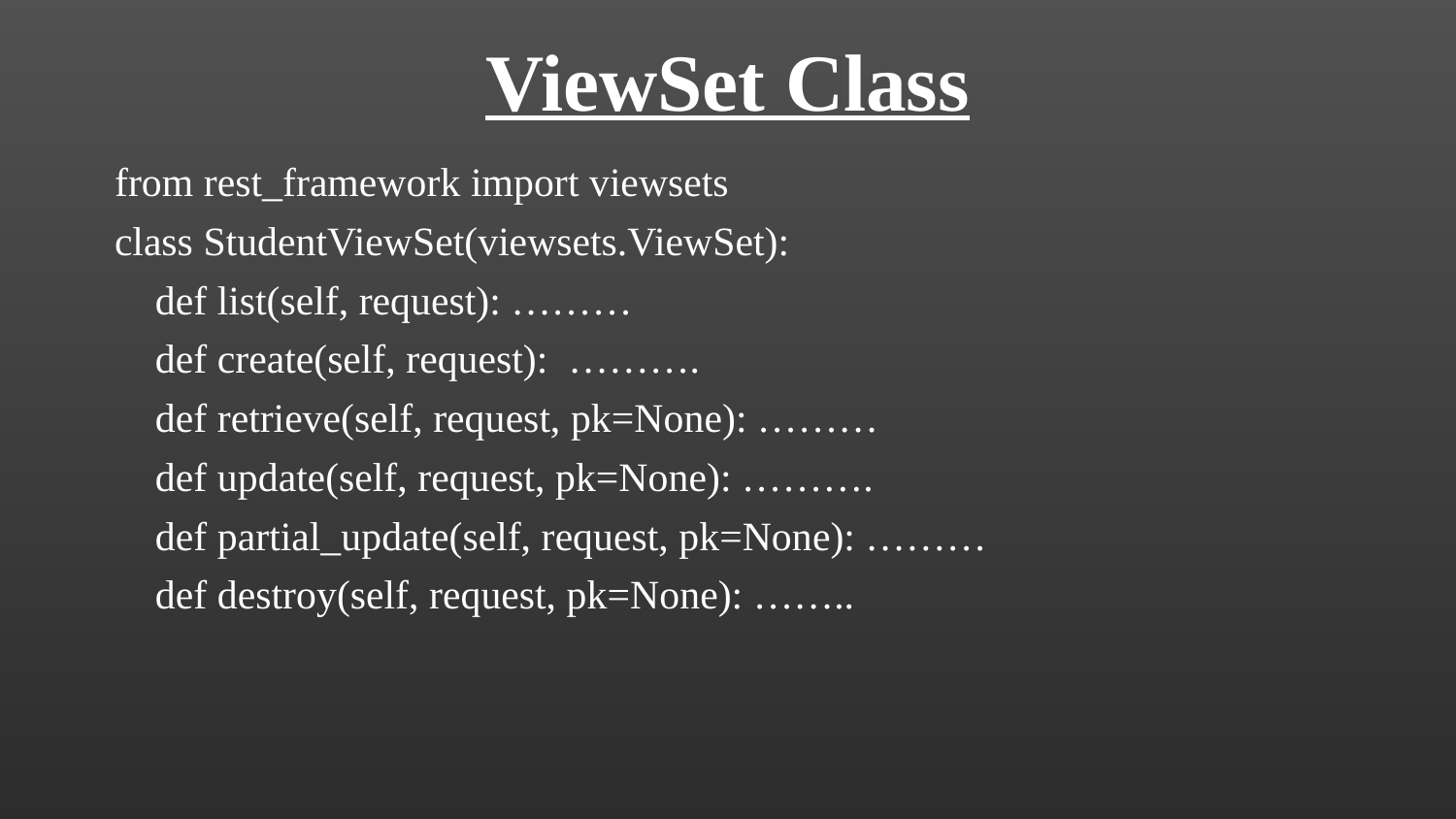

# ViewSet Class
from rest_framework import viewsets
class StudentViewSet(viewsets.ViewSet):
    def list(self, request): ………
    def create(self, request):  ……….
    def retrieve(self, request, pk=None): ………
    def update(self, request, pk=None): ……….
    def partial_update(self, request, pk=None): ………
    def destroy(self, request, pk=None): ……..